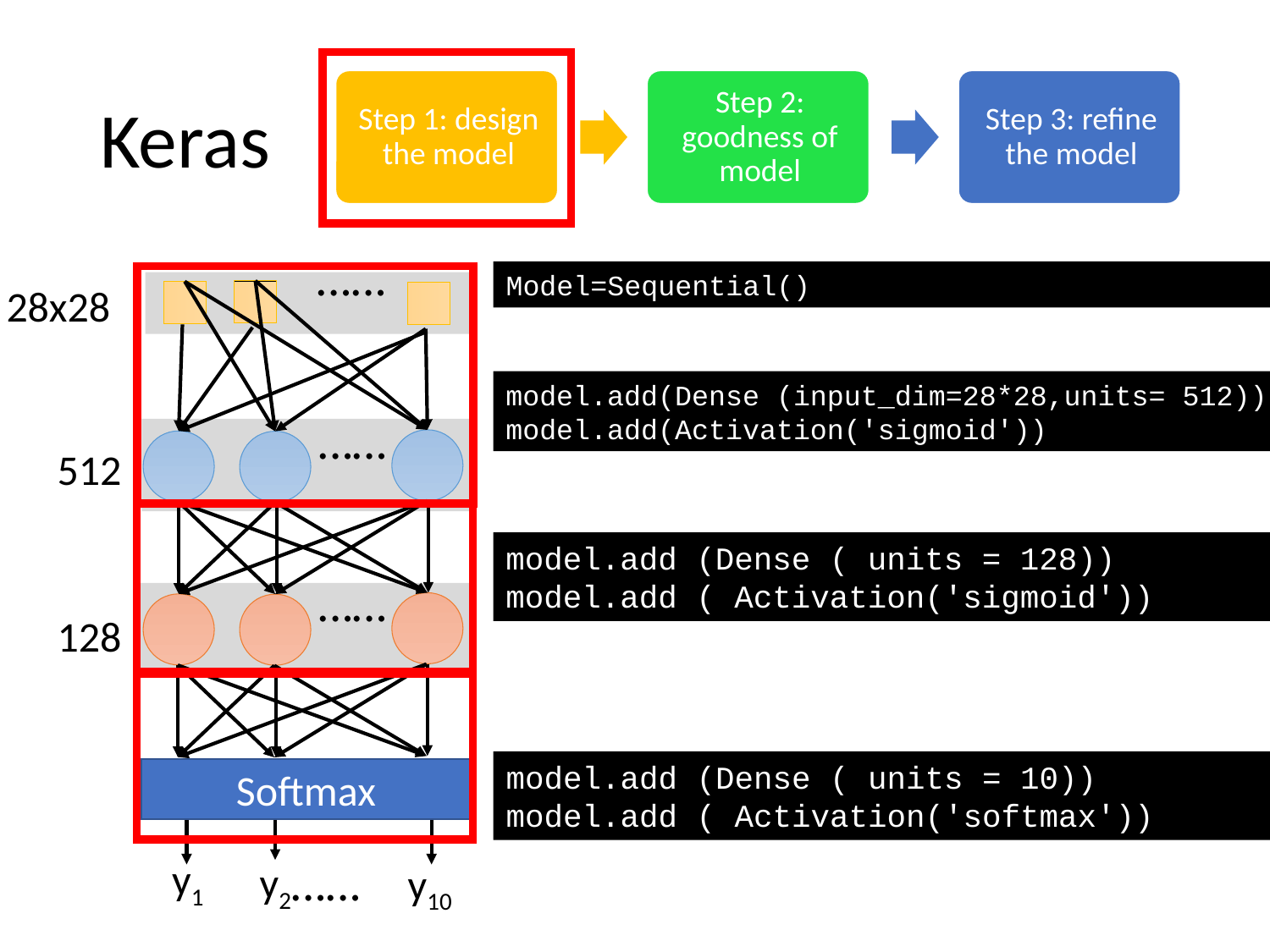

Step 1: design the model

Step 2: goodness of model

Step 3: refine the model
# Keras

Model=Sequential()

……

……

……

28x28
model.add(Dense (input_dim=28*28,units= 512))
model.add(Activation('sigmoid'))
512

model.add (Dense ( units = 128))
model.add ( Activation('sigmoid'))
128

model.add (Dense ( units = 10))
model.add ( Activation('softmax'))
Softmax
y1
y2
y10
……